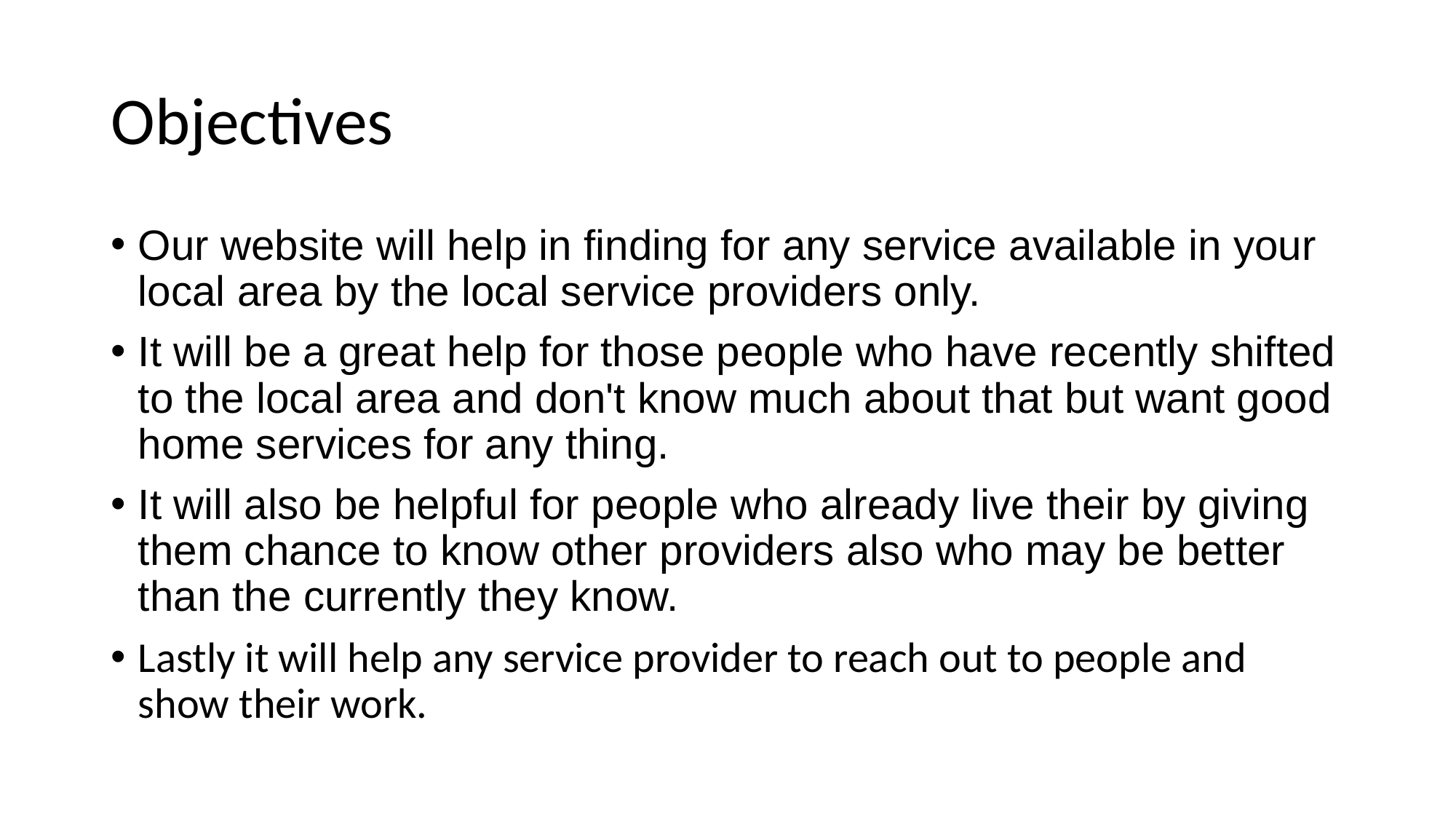

# Objectives
Our website will help in finding for any service available in your local area by the local service providers only.
It will be a great help for those people who have recently shifted to the local area and don't know much about that but want good home services for any thing.
It will also be helpful for people who already live their by giving them chance to know other providers also who may be better than the currently they know.
Lastly it will help any service provider to reach out to people and show their work.